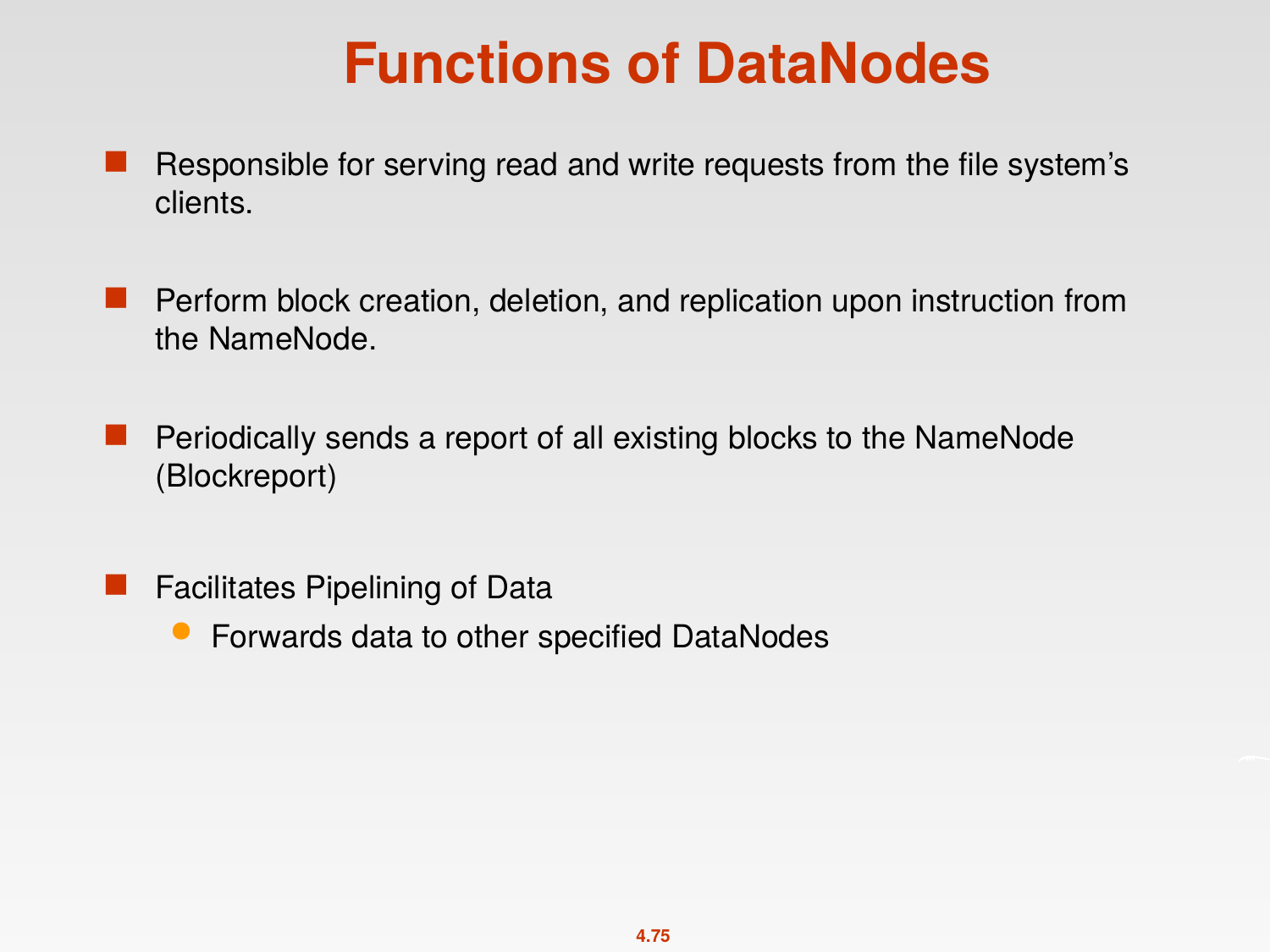

# Functions of DataNodes
Responsible for serving read and write requests from the file system’s clients.

Perform block creation, deletion, and replication upon instruction from the NameNode.

Periodically sends a report of all existing blocks to the NameNode (Blockreport)

Facilitates Pipelining of Data
Forwards data to other specified DataNodes